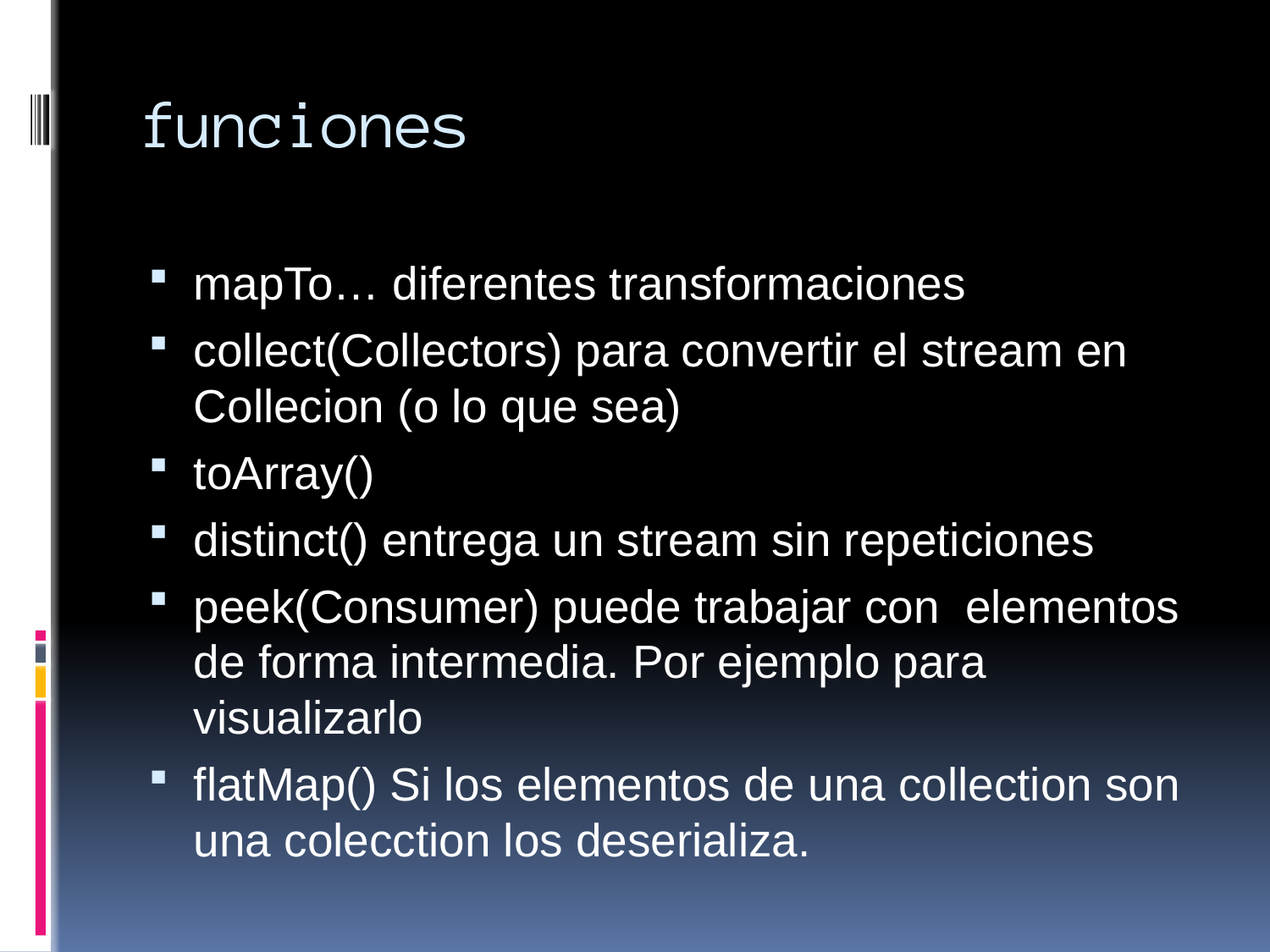

# funciones
mapTo… diferentes transformaciones
collect(Collectors) para convertir el stream en Collecion (o lo que sea)
toArray()
distinct() entrega un stream sin repeticiones
peek(Consumer) puede trabajar con  elementos de forma intermedia. Por ejemplo para visualizarlo
flatMap() Si los elementos de una collection son una colecction los deserializa.